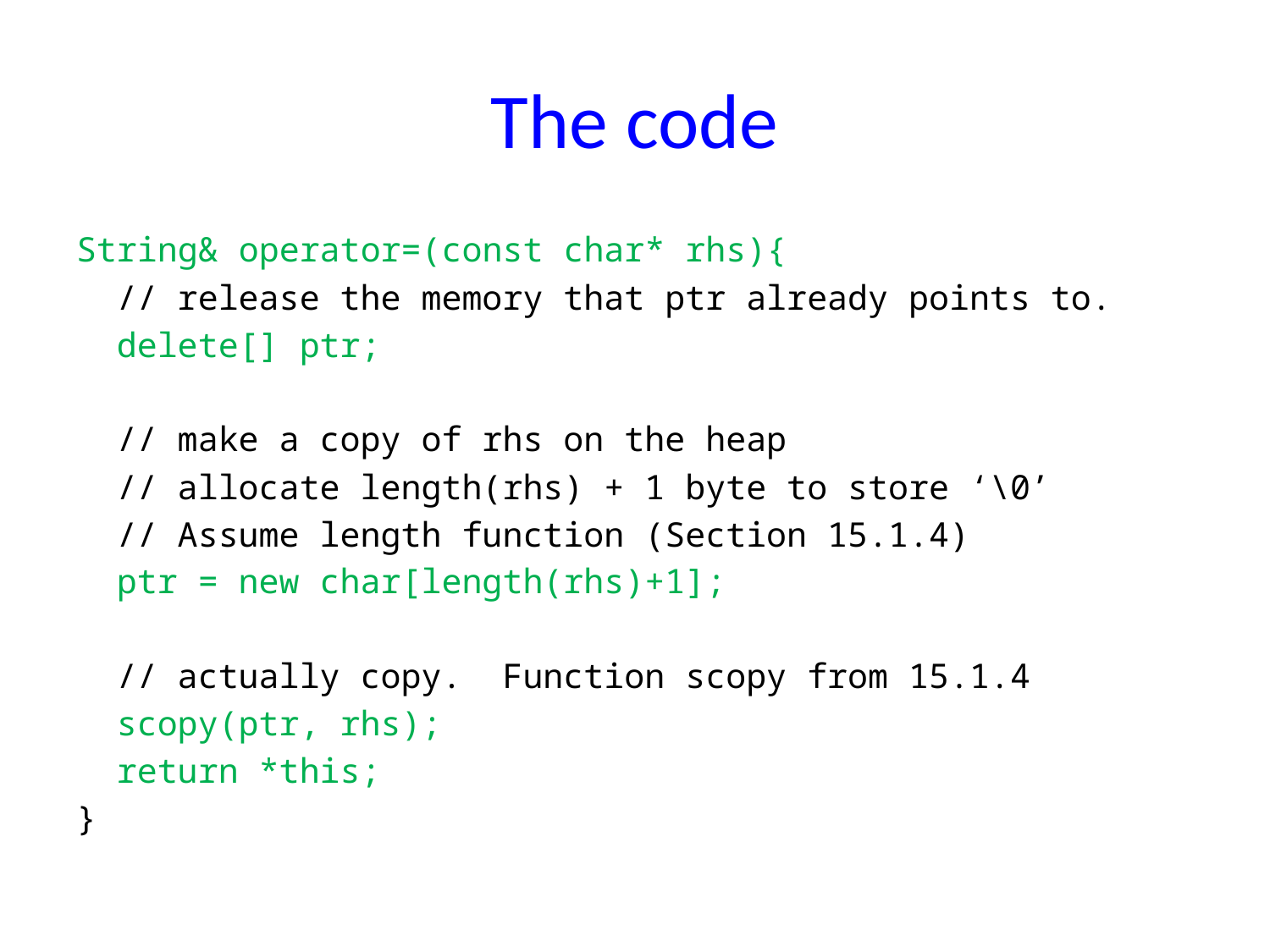

# The code
String& operator=(const char* rhs){
  // release the memory that ptr already points to.
  delete[] ptr;

  // make a copy of rhs on the heap
  // allocate length(rhs) + 1 byte to store ‘\0’
  // Assume length function (Section 15.1.4)
  ptr = new char[length(rhs)+1];

  // actually copy.  Function scopy from 15.1.4
  scopy(ptr, rhs);
  return *this;
}